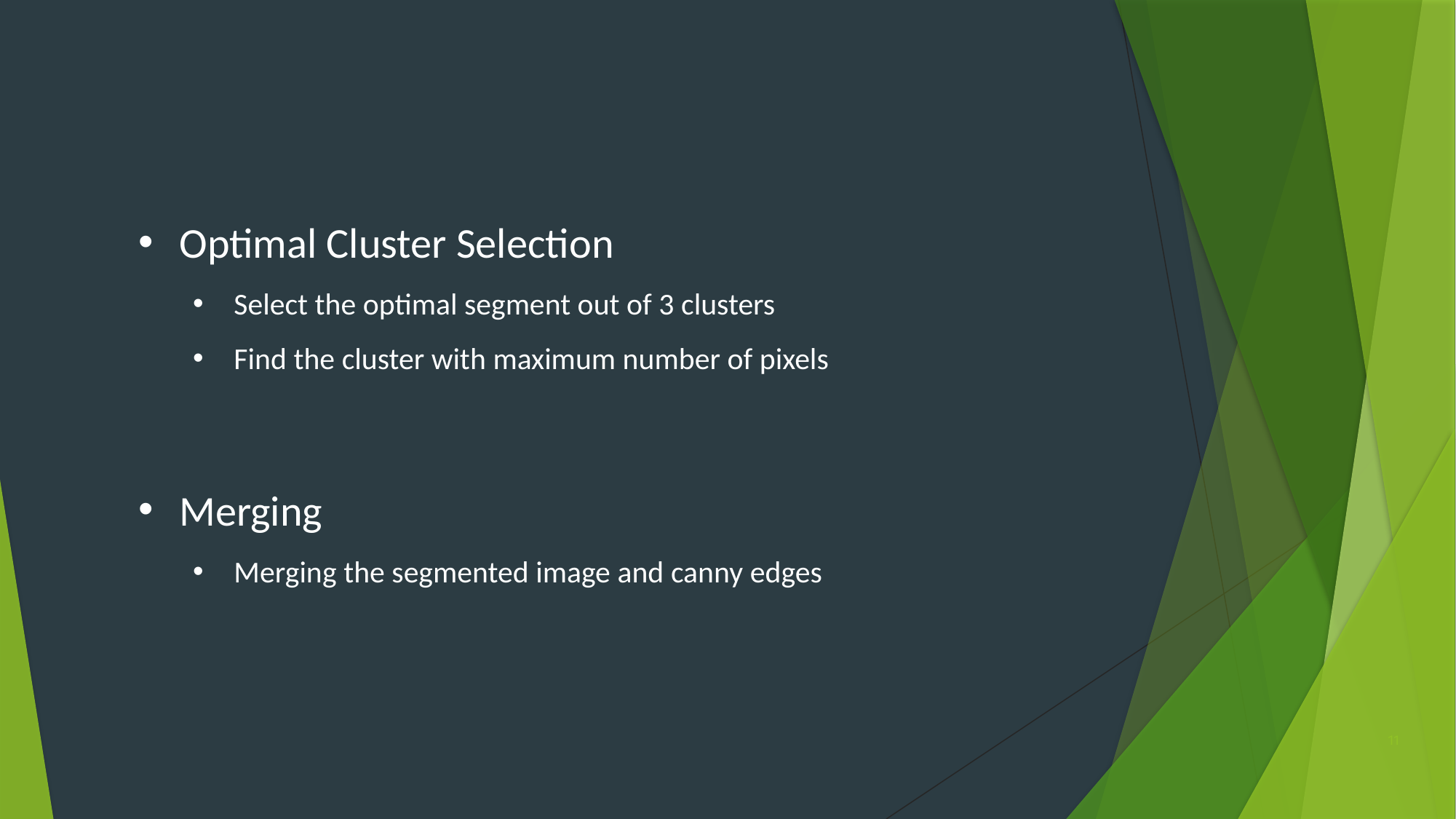

Optimal Cluster Selection
Select the optimal segment out of 3 clusters
Find the cluster with maximum number of pixels

Merging
Merging the segmented image and canny edges

11